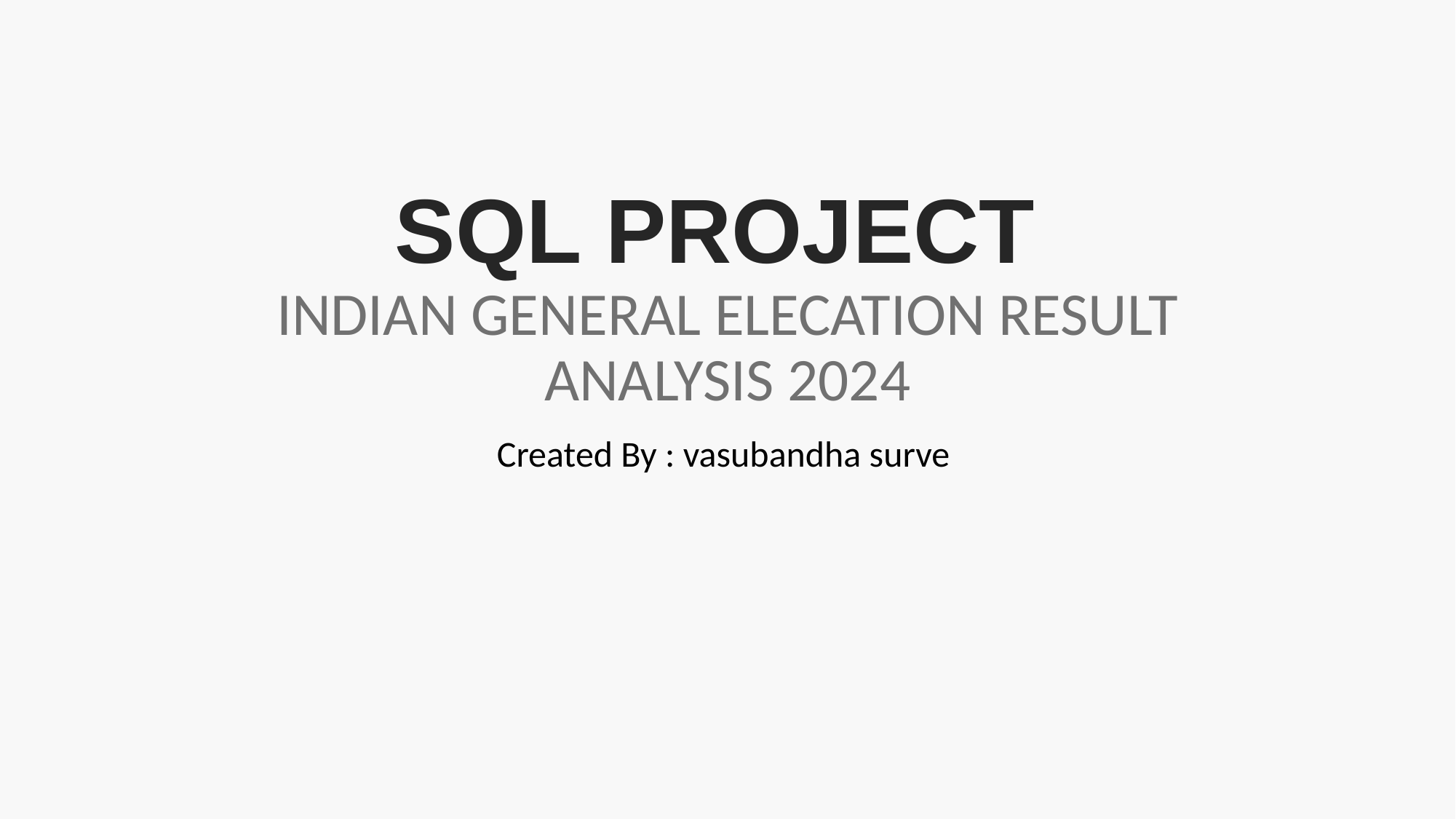

# SQL PROJECT INDIAN GENERAL ELECATION RESULT ANALYSIS 2024
Created By : vasubandha surve